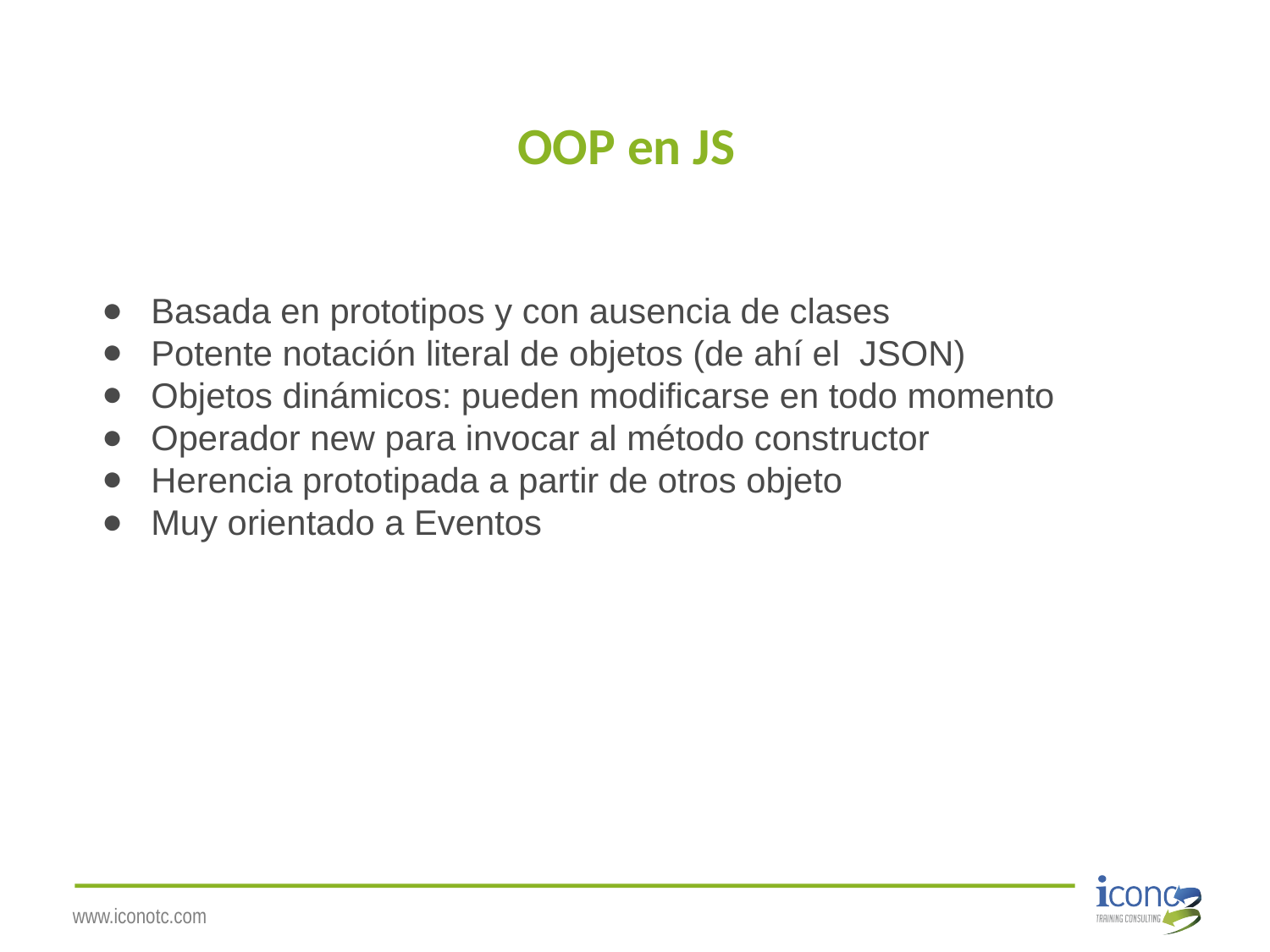

# OOP en JS
Basada en prototipos y con ausencia de clases
Potente notación literal de objetos (de ahí el  JSON)
Objetos dinámicos: pueden modificarse en todo momento
Operador new para invocar al método constructor
Herencia prototipada a partir de otros objeto
Muy orientado a Eventos